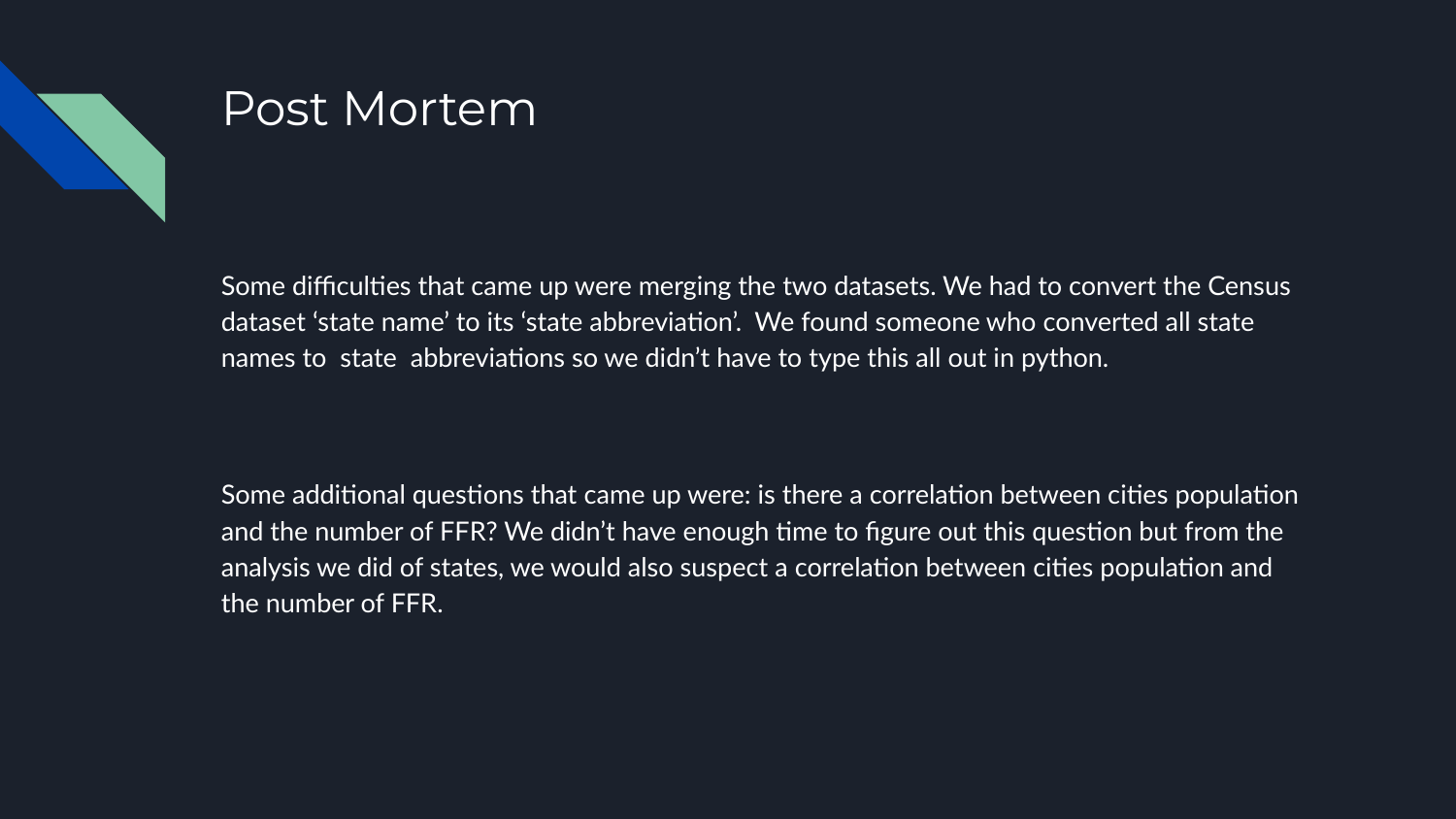

# Post Mortem
Some difficulties that came up were merging the two datasets. We had to convert the Census dataset ‘state name’ to its ‘state abbreviation’.  We found someone who converted all state names to  state  abbreviations so we didn’t have to type this all out in python.

Some additional questions that came up were: is there a correlation between cities population and the number of FFR? We didn’t have enough time to figure out this question but from the analysis we did of states, we would also suspect a correlation between cities population and the number of FFR.